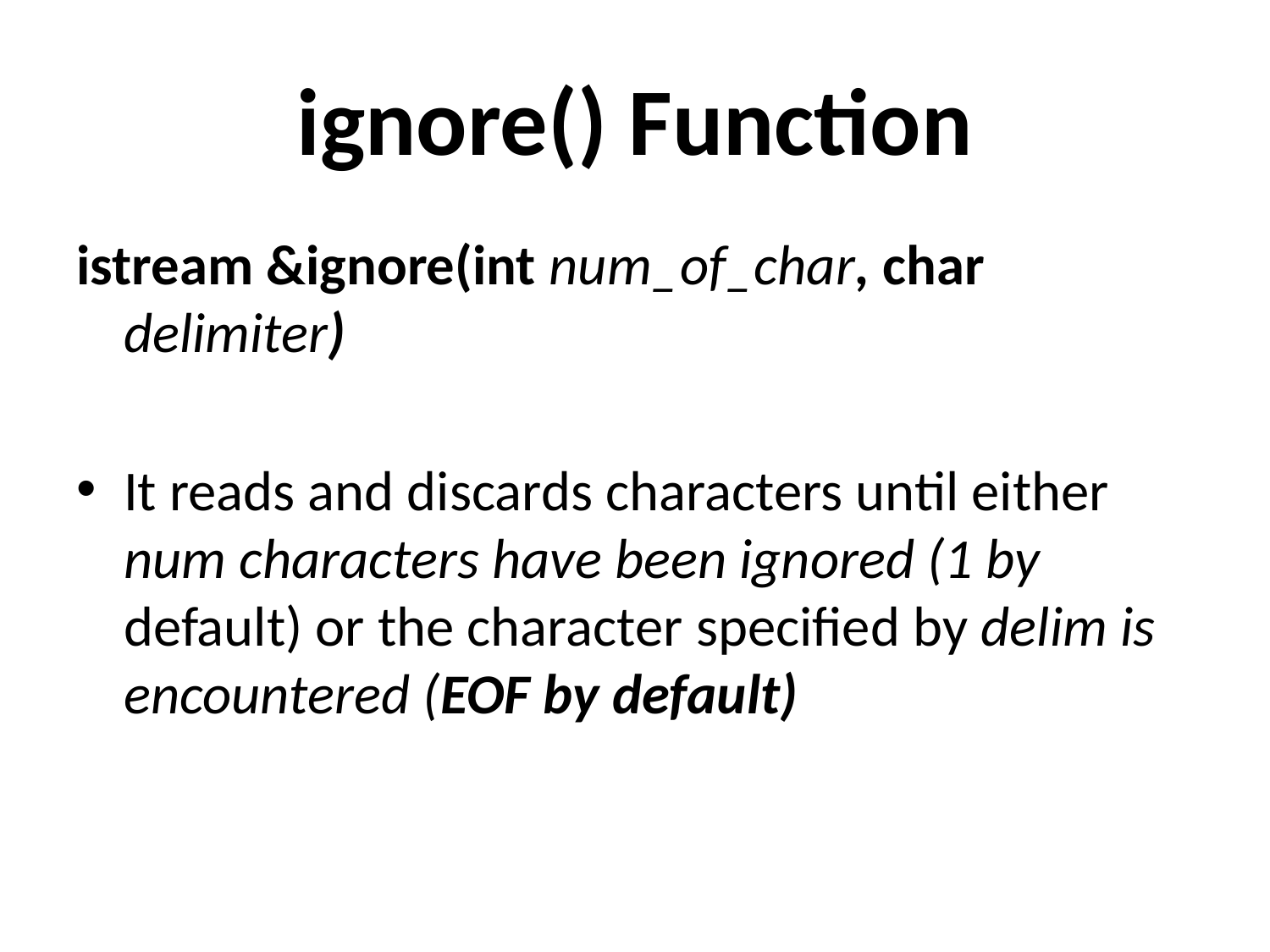

# ignore() Function
istream &ignore(int num_of_char, char delimiter)

It reads and discards characters until either num characters have been ignored (1 by default) or the character specified by delim is encountered (EOF by default)